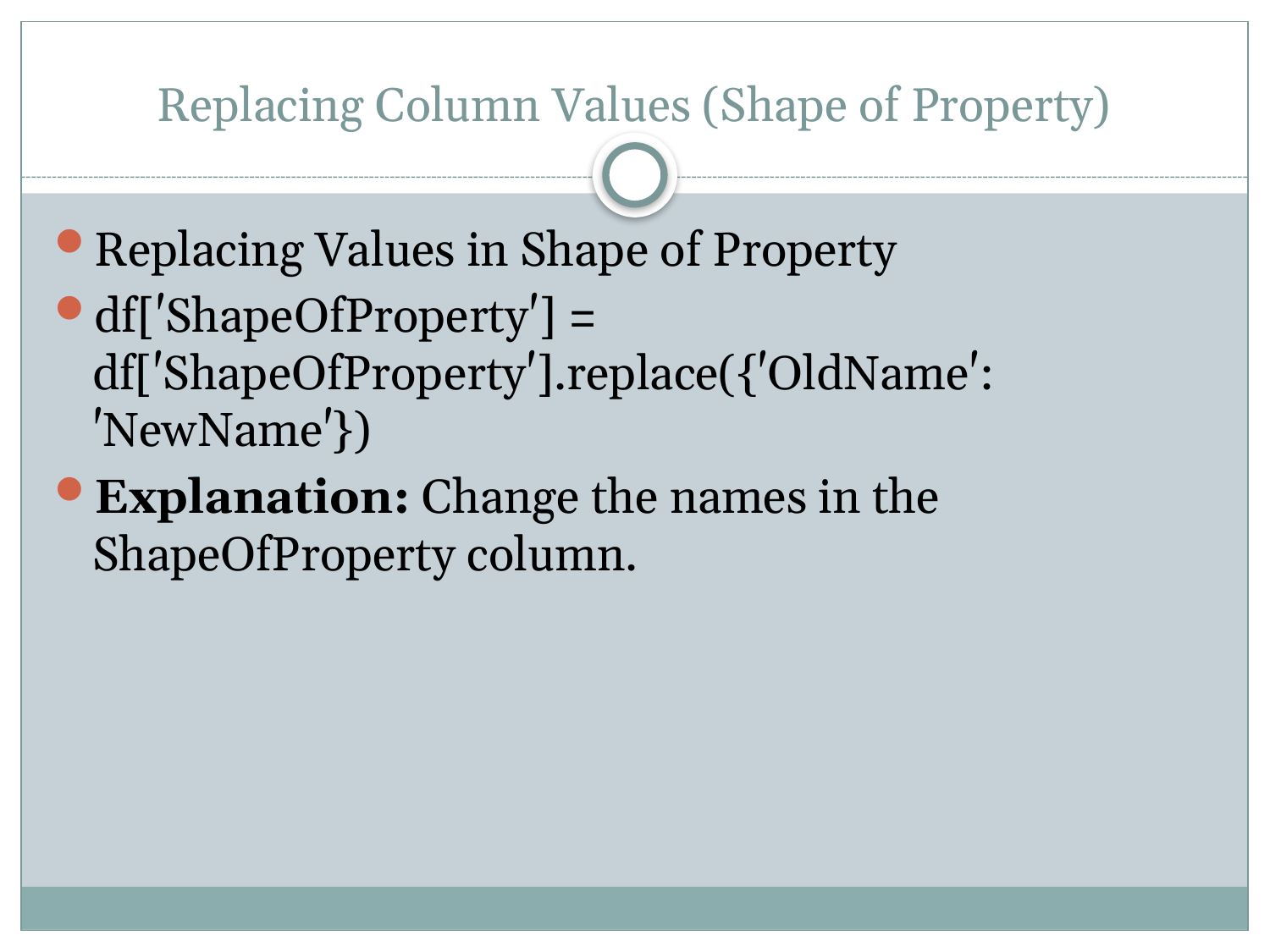

# Replacing Column Values (Shape of Property)
Replacing Values in Shape of Property
df['ShapeOfProperty'] = df['ShapeOfProperty'].replace({'OldName': 'NewName'})
Explanation: Change the names in the ShapeOfProperty column.